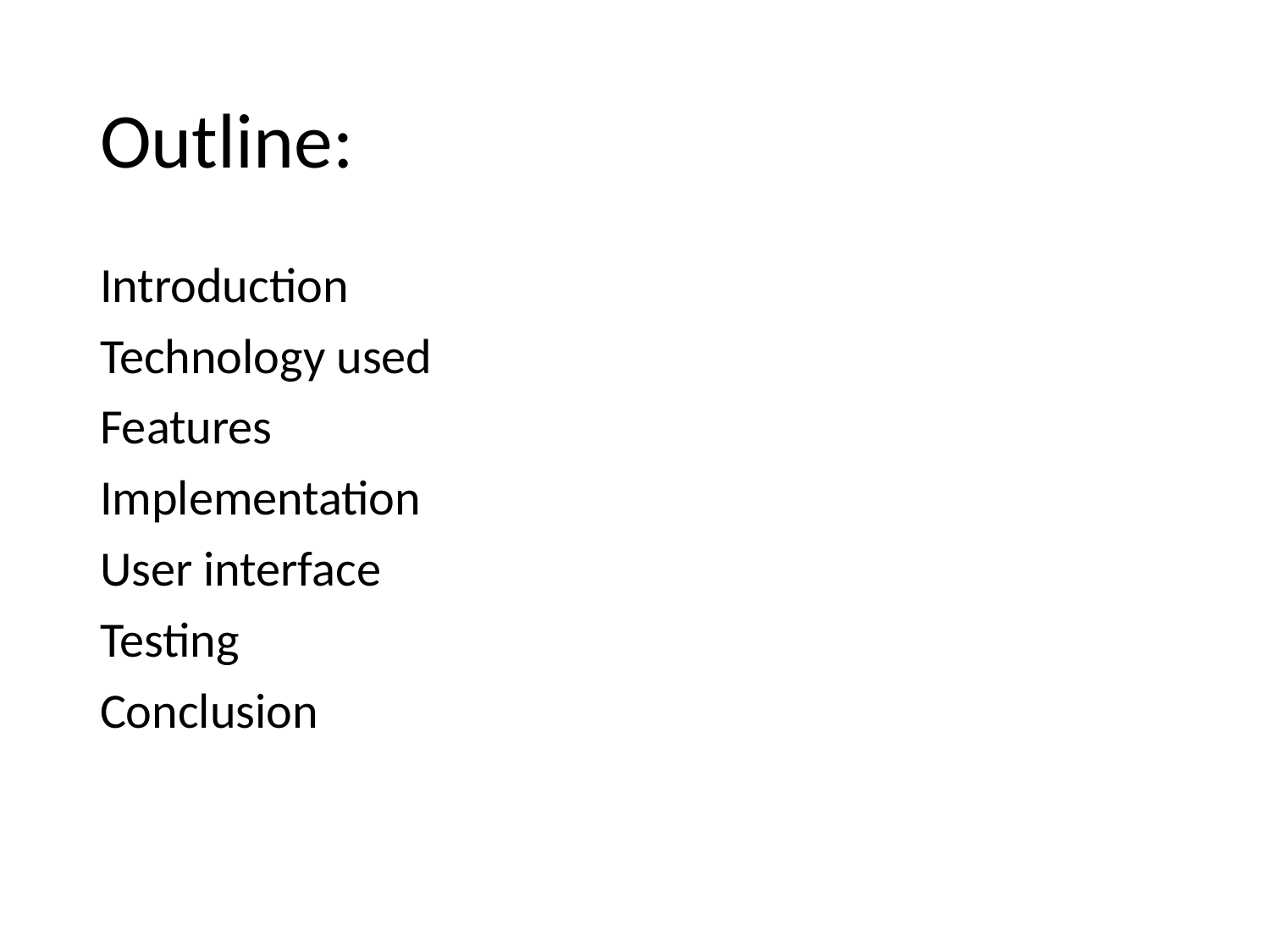

# Outline:
Introduction
Technology used
Features
Implementation
User interface
Testing
Conclusion